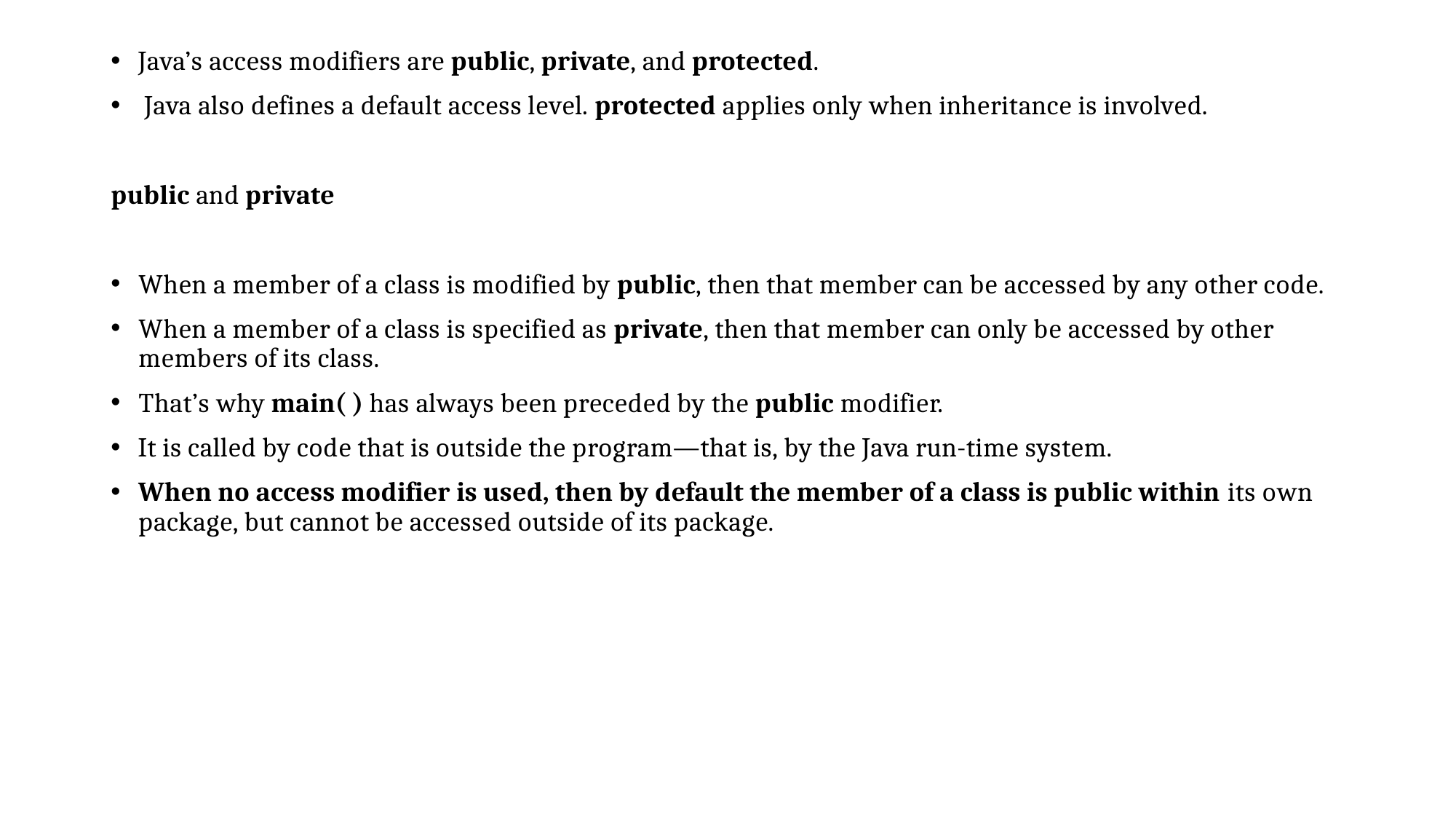

Java’s access modifiers are public, private, and protected.
 Java also defines a default access level. protected applies only when inheritance is involved.

public and private

When a member of a class is modified by public, then that member can be accessed by any other code.
When a member of a class is specified as private, then that member can only be accessed by other members of its class.
That’s why main( ) has always been preceded by the public modifier.
It is called by code that is outside the program—that is, by the Java run-time system.
When no access modifier is used, then by default the member of a class is public within its own package, but cannot be accessed outside of its package.